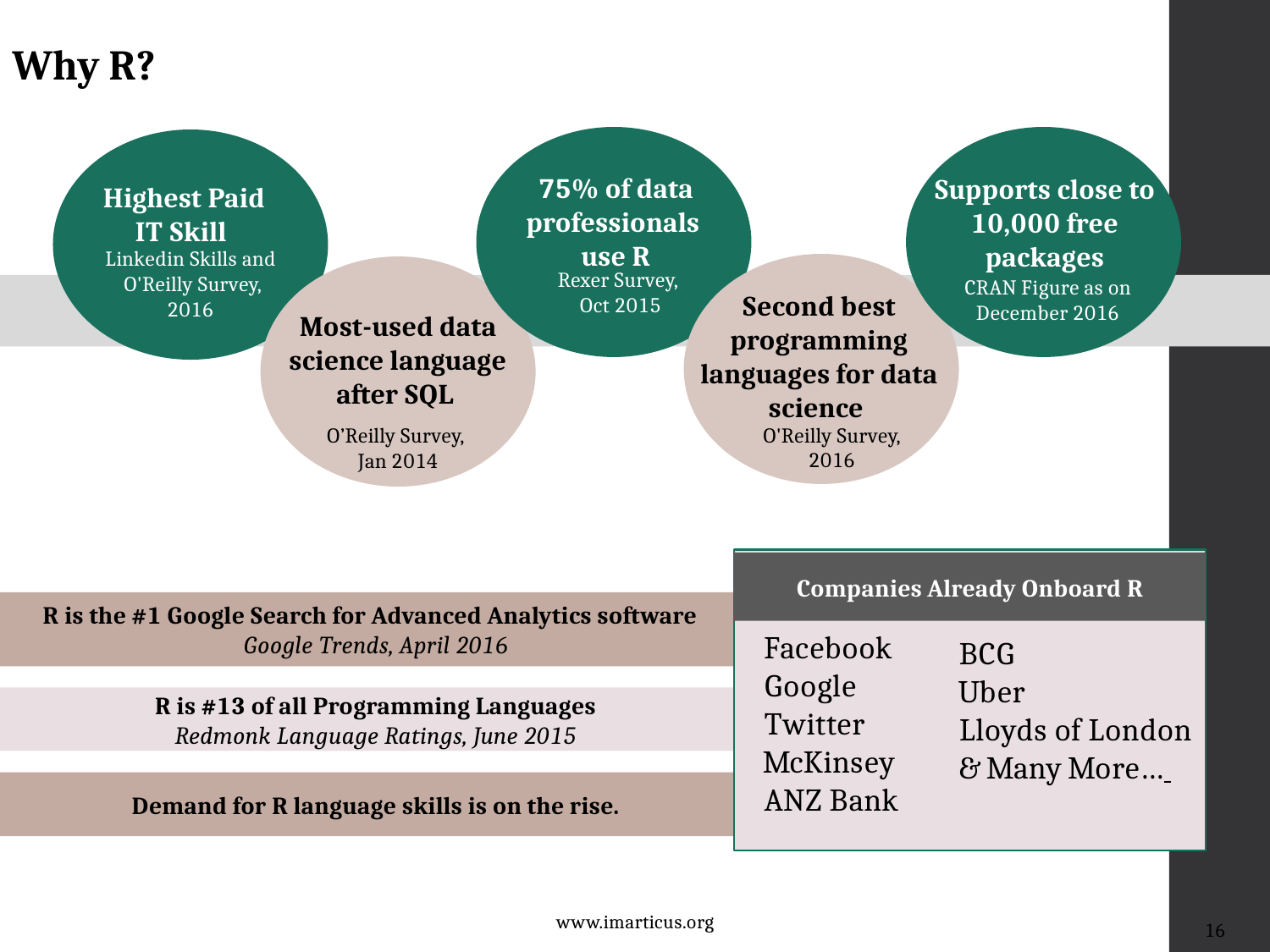

Why R?

75% of data professionals  use R
Rexer Survey,
Oct 2015

Supports close to 10,000 free packages
CRAN Figure as on December 2016

Highest Paid IT Skill
Linkedin Skills and  O'Reilly Survey, 2016

Second best programming languages for data science
O'Reilly Survey, 2016

Most-used data science language after SQL
O’Reilly Survey,
Jan 2014

Companies Already Onboard R
Facebook
Google
Twitter
McKinsey
ANZ Bank
BCG
Uber
Lloyds of London
& Many More…
R is the #1 Google Search for Advanced Analytics software   Google Trends, April 2016
R is #13 of all Programming Languages
Redmonk Language Ratings, June 2015
Demand for R language skills is on the rise.
www.imarticus.org
16